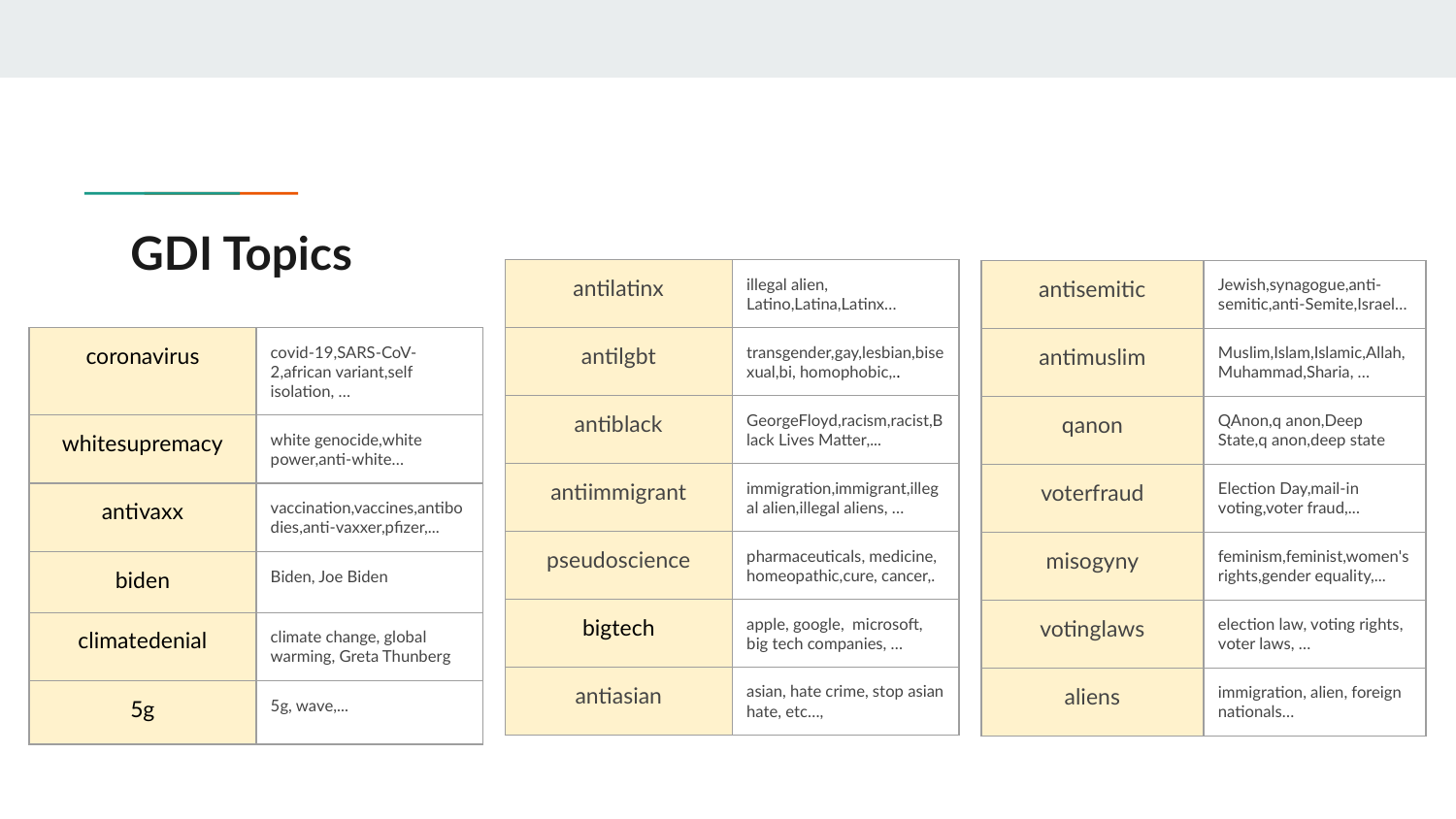

# GDI Topics
| antilatinx | illegal alien, Latino,Latina,Latinx… |
| --- | --- |
| antilgbt | transgender,gay,lesbian,bisexual,bi, homophobic,.. |
| antiblack | GeorgeFloyd,racism,racist,Black Lives Matter,... |
| antiimmigrant | immigration,immigrant,illegal alien,illegal aliens, … |
| pseudoscience | pharmaceuticals, medicine, homeopathic,cure, cancer,. |
| bigtech | apple, google, microsoft, big tech companies, … |
| antiasian | asian, hate crime, stop asian hate, etc…, |
| antisemitic | Jewish,synagogue,anti-semitic,anti-Semite,Israel… |
| --- | --- |
| antimuslim | Muslim,Islam,Islamic,Allah,Muhammad,Sharia, … |
| qanon | QAnon,q anon,Deep State,q anon,deep state |
| voterfraud | Election Day,mail-in voting,voter fraud,... |
| misogyny | feminism,feminist,women's rights,gender equality,... |
| votinglaws | election law, voting rights, voter laws, … |
| aliens | immigration, alien, foreign nationals… |
| coronavirus | covid-19,SARS-CoV-2,african variant,self isolation, … |
| --- | --- |
| whitesupremacy | white genocide,white power,anti-white… |
| antivaxx | vaccination,vaccines,antibodies,anti-vaxxer,pfizer,... |
| biden | Biden, Joe Biden |
| climatedenial | climate change, global warming, Greta Thunberg |
| 5g | 5g, wave,... |